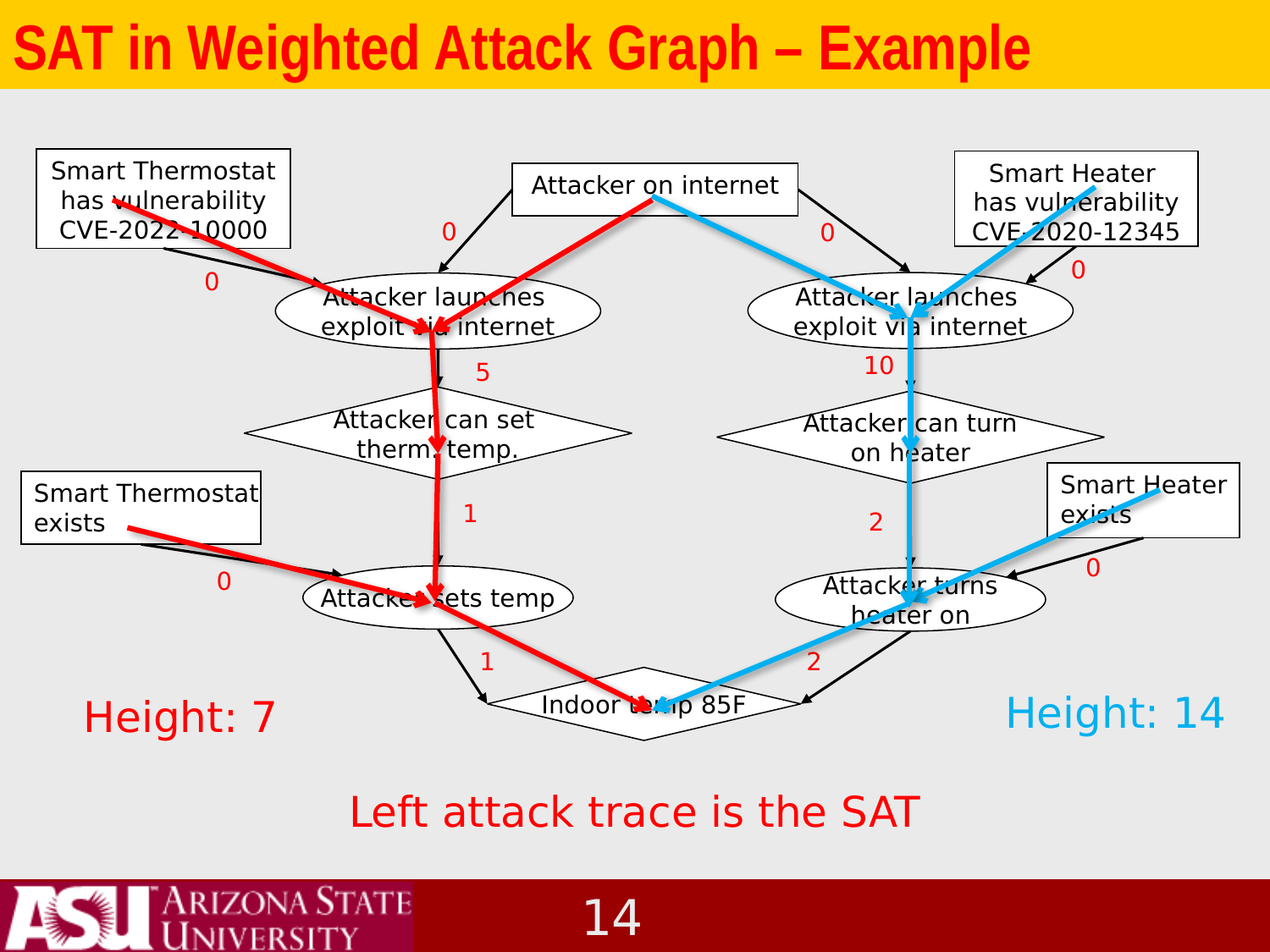

# SAT in Weighted Attack Graph – Example
Smart Thermostat
has vulnerability
CVE-2022-10000
Smart Heater
has vulnerability
CVE-2020-12345
Attacker on internet
0
0
0
0
Attacker launches
exploit via internet
Attacker launches
exploit via internet
10
5
Attacker can set
therm. temp.
Attacker can turn
on heater
Smart Heater
exists
Smart Thermostat
exists
1
2
0
0
Attacker sets temp
Attacker turns
heater on
1
2
Indoor temp 85F
Height: 14
Height: 7
Left attack trace is the SAT
14